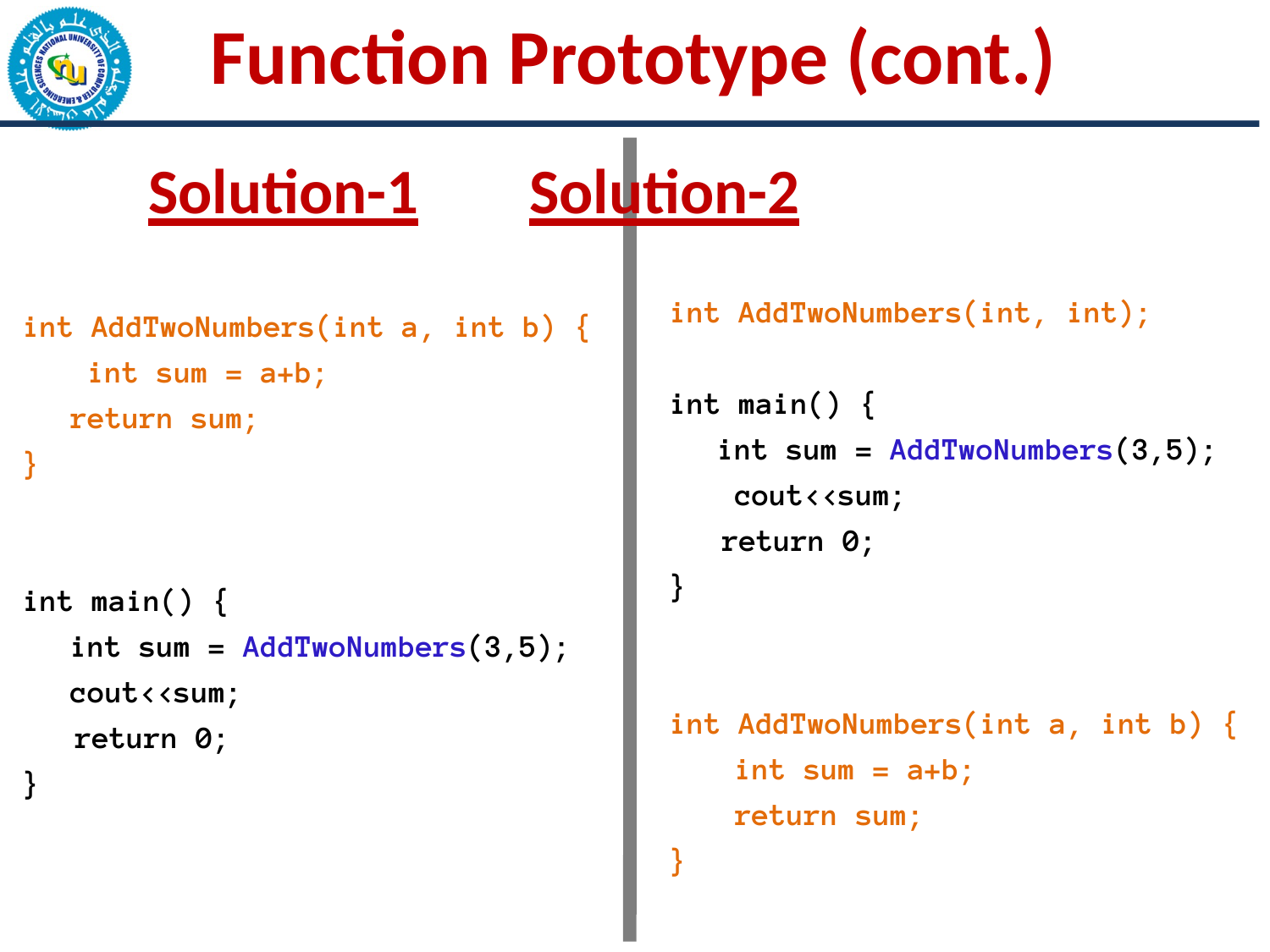

# Function Prototype (cont.)

Solution-1	Solution-2
int AddTwoNumbers(int, int);
int AddTwoNumbers(int a, int b) {  int sum = a+b;
return sum;
}
int main() {
int sum = AddTwoNumbers(3,5);  cout<<sum;
return 0;
}
int main() {
int sum = AddTwoNumbers(3,5);
cout<<sum;
return 0;
}
int AddTwoNumbers(int a, int b) {
int sum = a+b;
return sum;
}